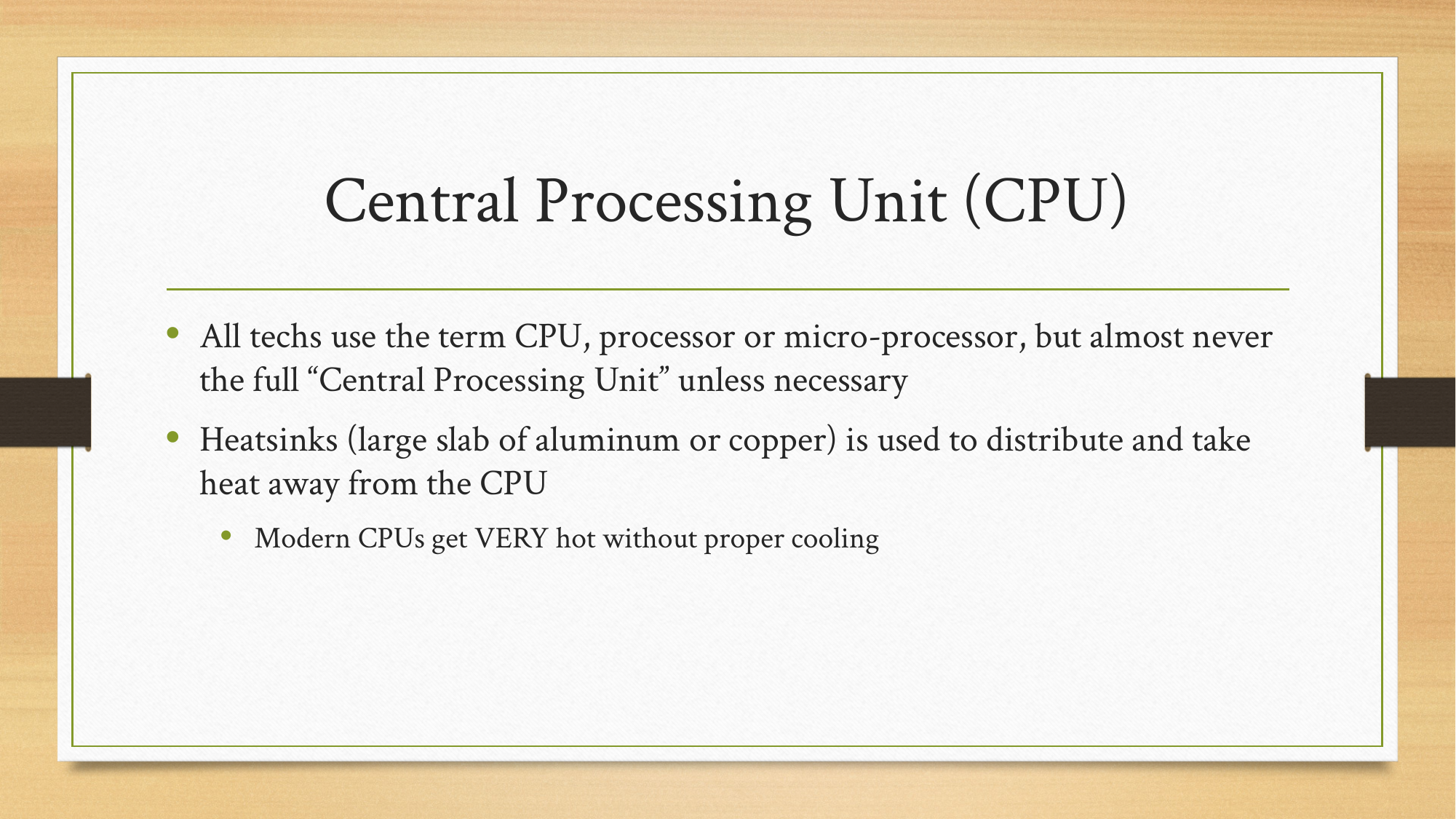

# Central Processing Unit (CPU)
All techs use the term CPU, processor or micro-processor, but almost never the full “Central Processing Unit” unless necessary
Heatsinks (large slab of aluminum or copper) is used to distribute and take heat away from the CPU
Modern CPUs get VERY hot without proper cooling